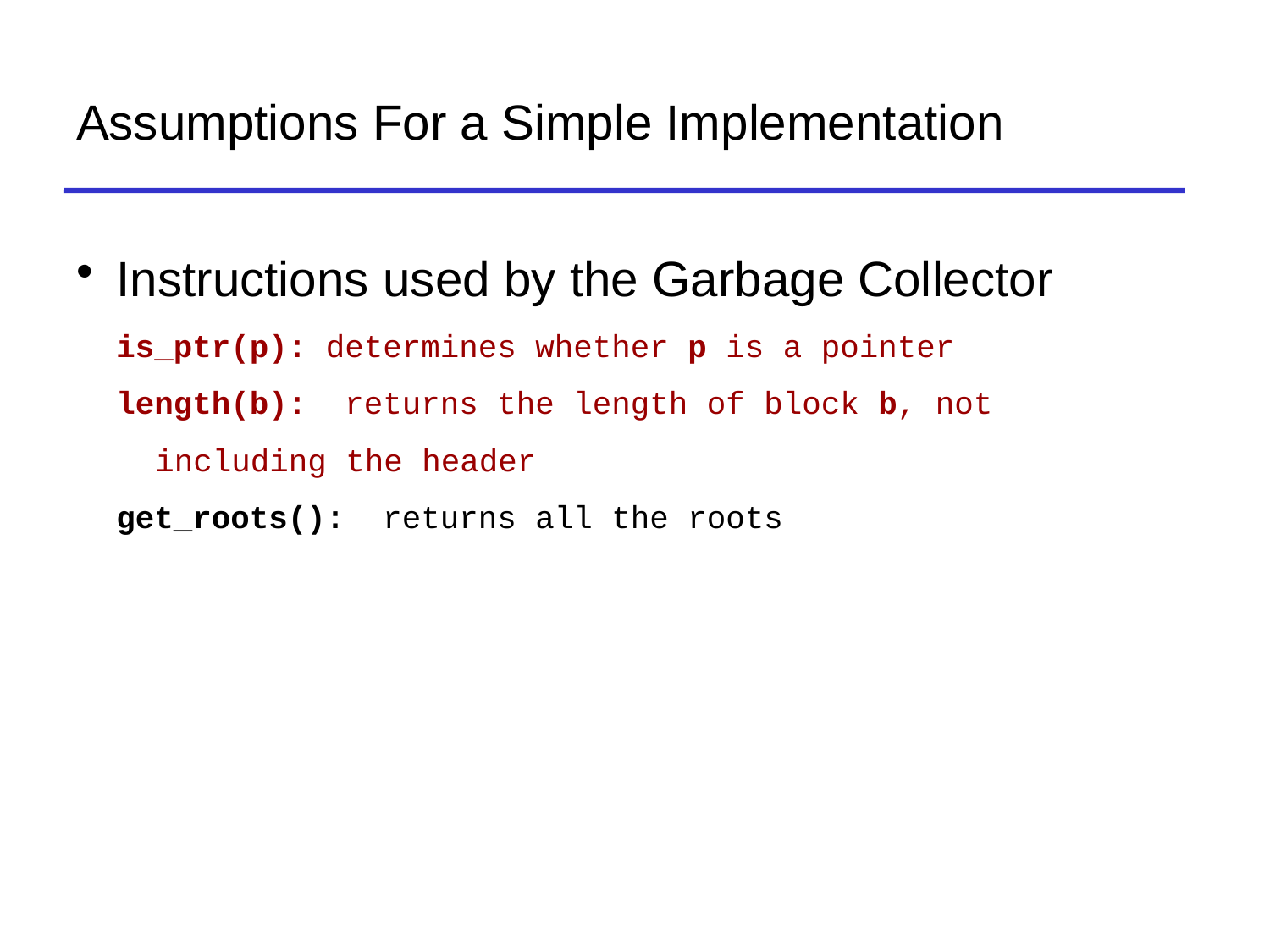

Assumptions For a Simple Implementation
Instructions used by the Garbage Collector
is_ptr(p): determines whether p is a pointer
length(b):  returns the length of block b, not including the header
get_roots():  returns all the roots